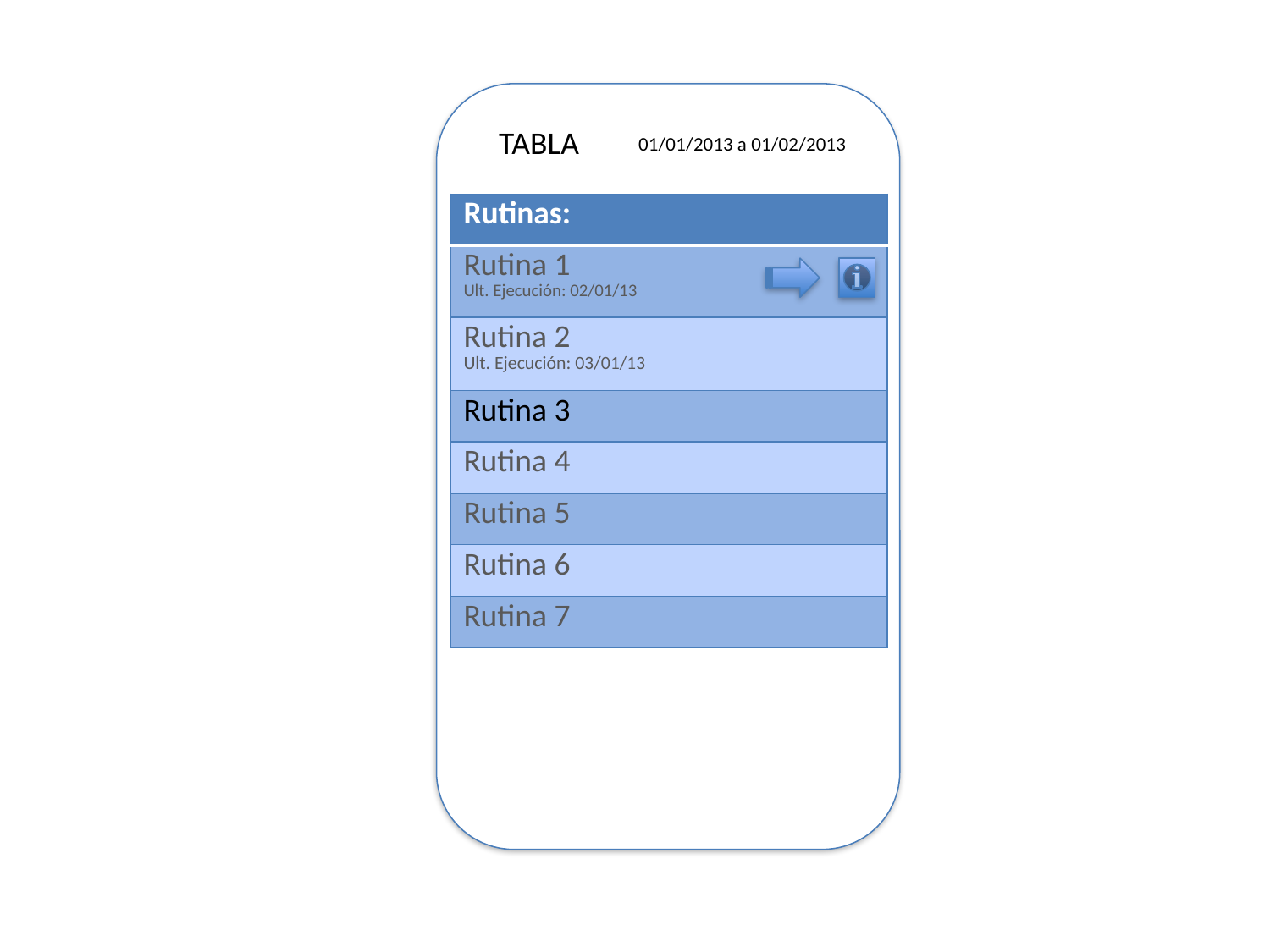

TABLA
01/01/2013 a 01/02/2013
| Rutinas: |
| --- |
| Rutina 1 Ult. Ejecución: 02/01/13 |
| Rutina 2 Ult. Ejecución: 03/01/13 |
| Rutina 3 |
| Rutina 4 |
| Rutina 5 |
| Rutina 6 |
| Rutina 7 |